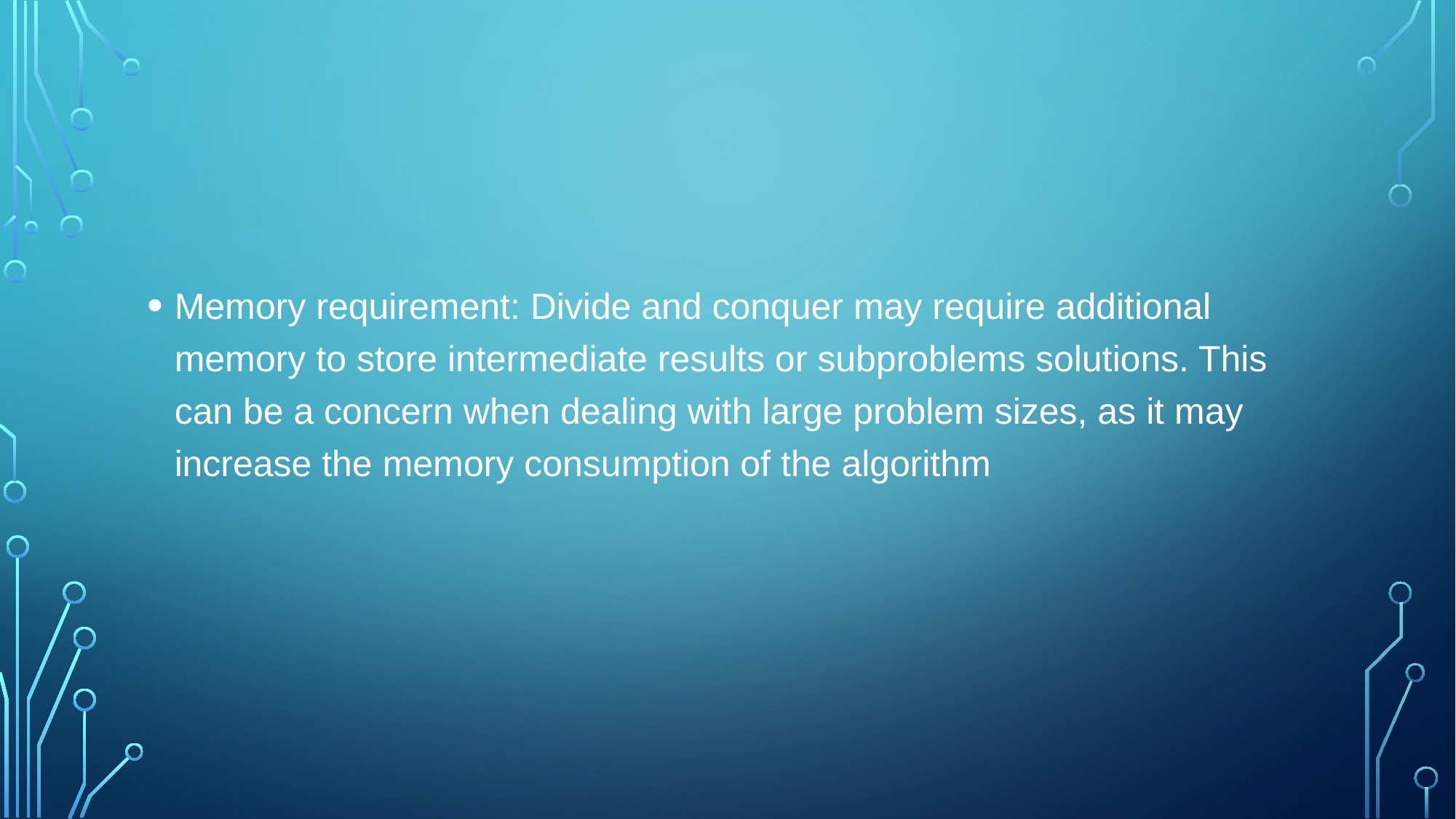

Memory requirement: Divide and conquer may require additional memory to store intermediate results or subproblems solutions. This can be a concern when dealing with large problem sizes, as it may increase the memory consumption of the algorithm